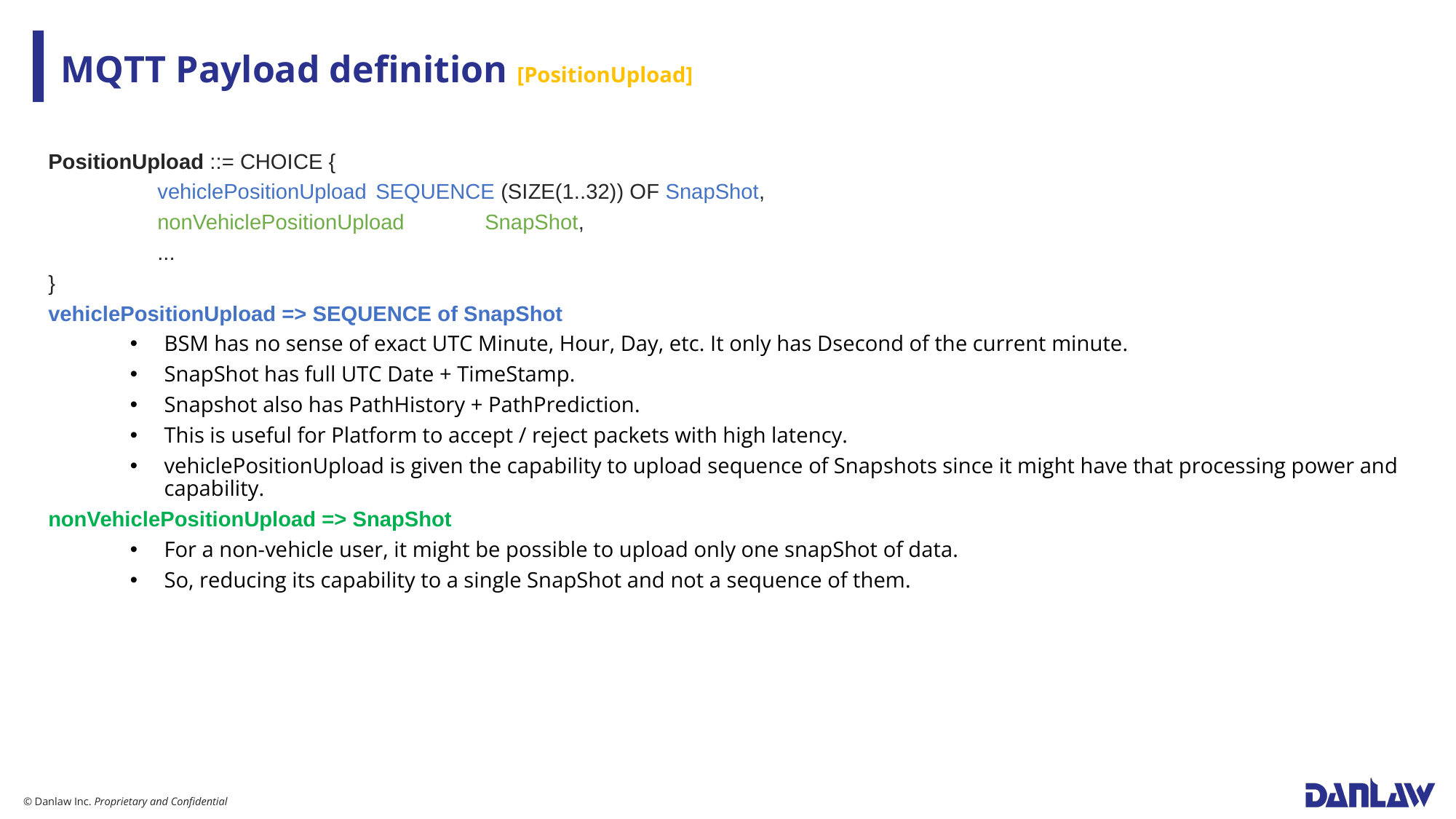

# MQTT Payload definition [PositionUpload]
PositionUpload ::= CHOICE {
	vehiclePositionUpload	SEQUENCE (SIZE(1..32)) OF SnapShot,
	nonVehiclePositionUpload	SnapShot,
	...
}
vehiclePositionUpload => SEQUENCE of SnapShot
BSM has no sense of exact UTC Minute, Hour, Day, etc. It only has Dsecond of the current minute.
SnapShot has full UTC Date + TimeStamp.
Snapshot also has PathHistory + PathPrediction.
This is useful for Platform to accept / reject packets with high latency.
vehiclePositionUpload is given the capability to upload sequence of Snapshots since it might have that processing power and capability.
nonVehiclePositionUpload => SnapShot
For a non-vehicle user, it might be possible to upload only one snapShot of data.
So, reducing its capability to a single SnapShot and not a sequence of them.